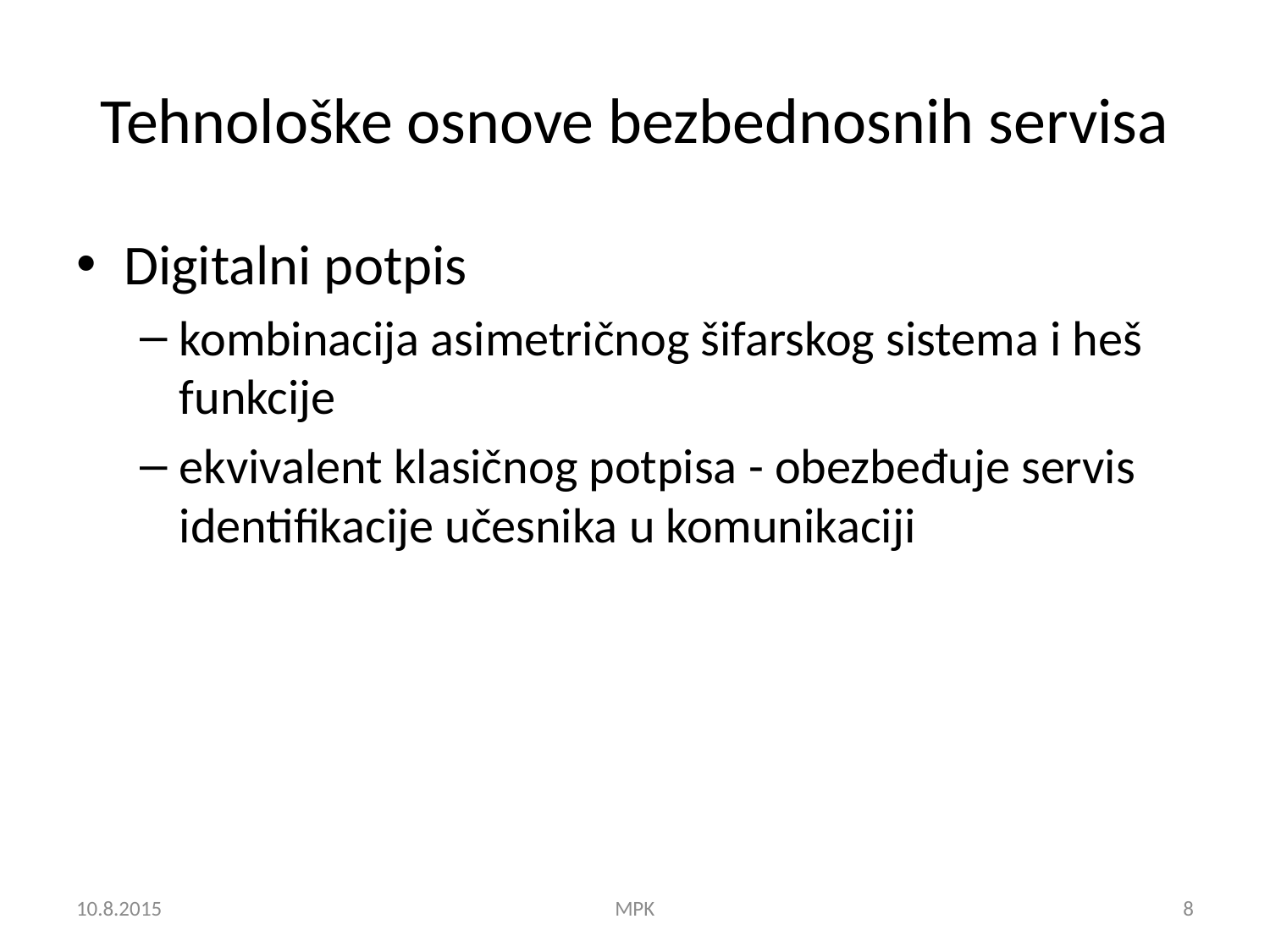

# Tehnološke osnove bezbednosnih servisa
Digitalni potpis
kombinacija asimetričnog šifarskog sistema i heš funkcije
ekvivalent klasičnog potpisa - obezbeđuje servis identifikacije učesnika u komunikaciji
10.8.2015
MPK
8